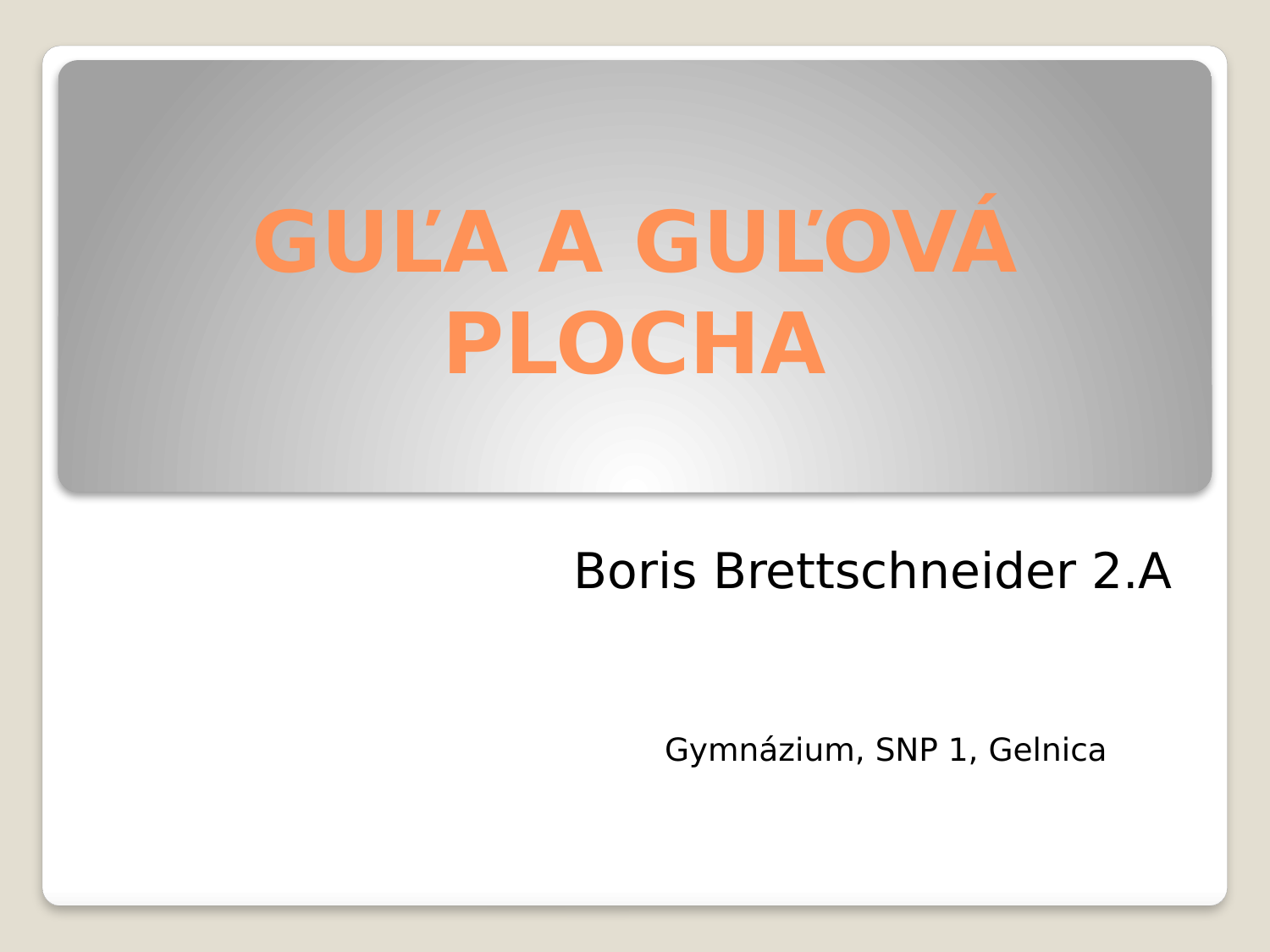

# GUĽA A GUĽOVÁ PLOCHA
Boris Brettschneider 2.A

										Gymnázium, SNP 1, Gelnica